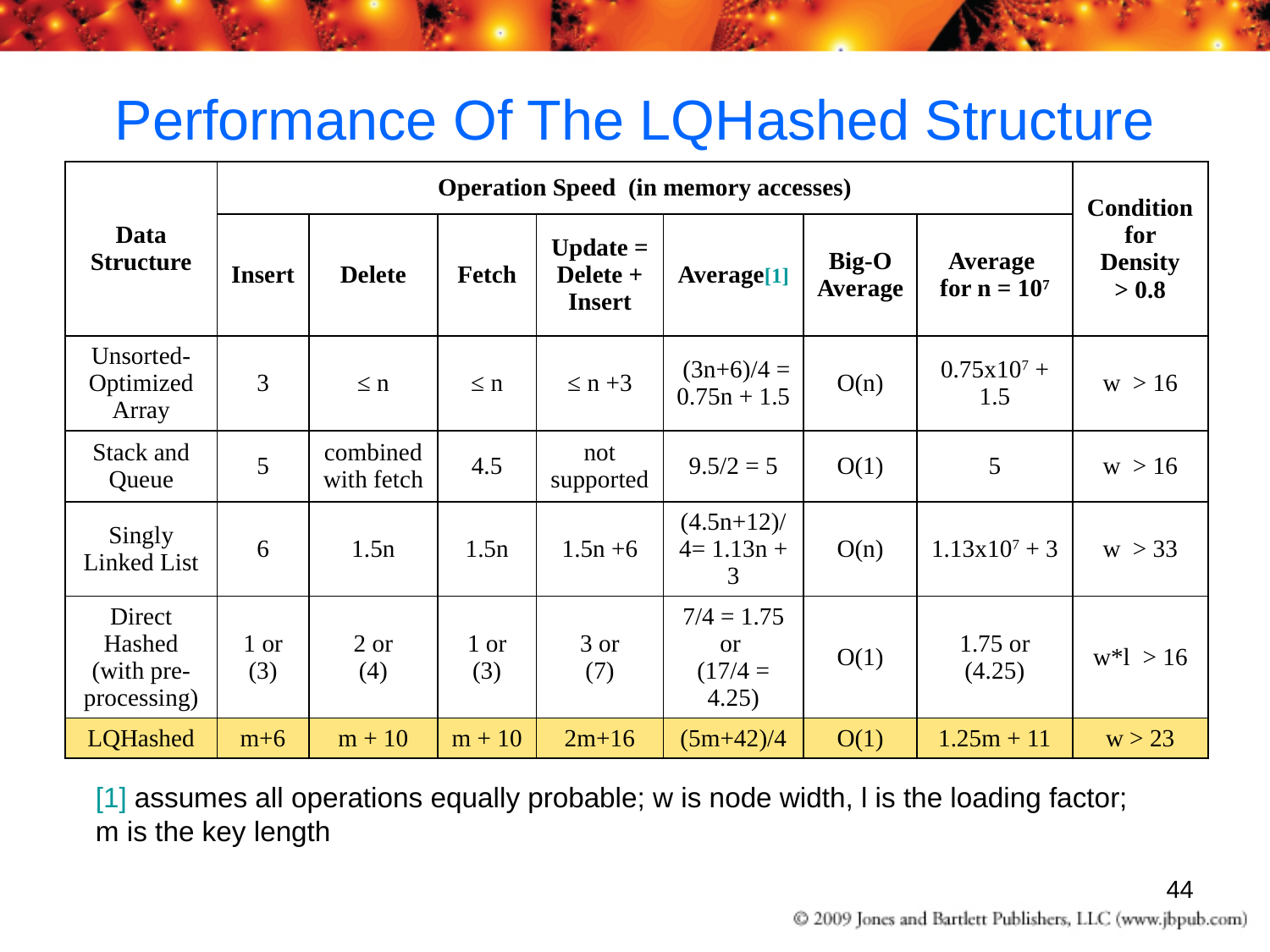

# Performance Of The LQHashed Structure
| Data Structure | Operation Speed (in memory accesses) |  |  |  |  |  |  | Condition for Density > 0.8 |
| --- | --- | --- | --- | --- | --- | --- | --- | --- |
|  | Insert | Delete | Fetch | Update = Delete + Insert | Average[1] | Big-O Average | Average for n = 107 |  |
| Unsorted- Optimized Array | 3 | ≤ n | ≤ n | ≤ n +3 | (3n+6)/4 = 0.75n + 1.5 | O(n) | 0.75x107 + 1.5 | w > 16 |
| Stack and Queue | 5 | combined with fetch | 4.5 | not supported | 9.5/2 = 5 | O(1) | 5 | w > 16 |
| Singly Linked List | 6 | 1.5n | 1.5n | 1.5n +6 | (4.5n+12)/4= 1.13n + 3 | O(n) | 1.13x107 + 3 | w > 33 |
| Direct Hashed (with pre-processing) | 1 or (3) | 2 or (4) | 1 or (3) | 3 or (7) | 7/4 = 1.75 or (17/4 = 4.25) | O(1) | 1.75 or (4.25) | w\*l > 16 |
| LQHashed | m+6 | m + 10 | m + 10 | 2m+16 | (5m+42)/4 | O(1) | 1.25m + 11 | w > 23 |
[1] assumes all operations equally probable; w is node width, l is the loading factor; m is the key length
44